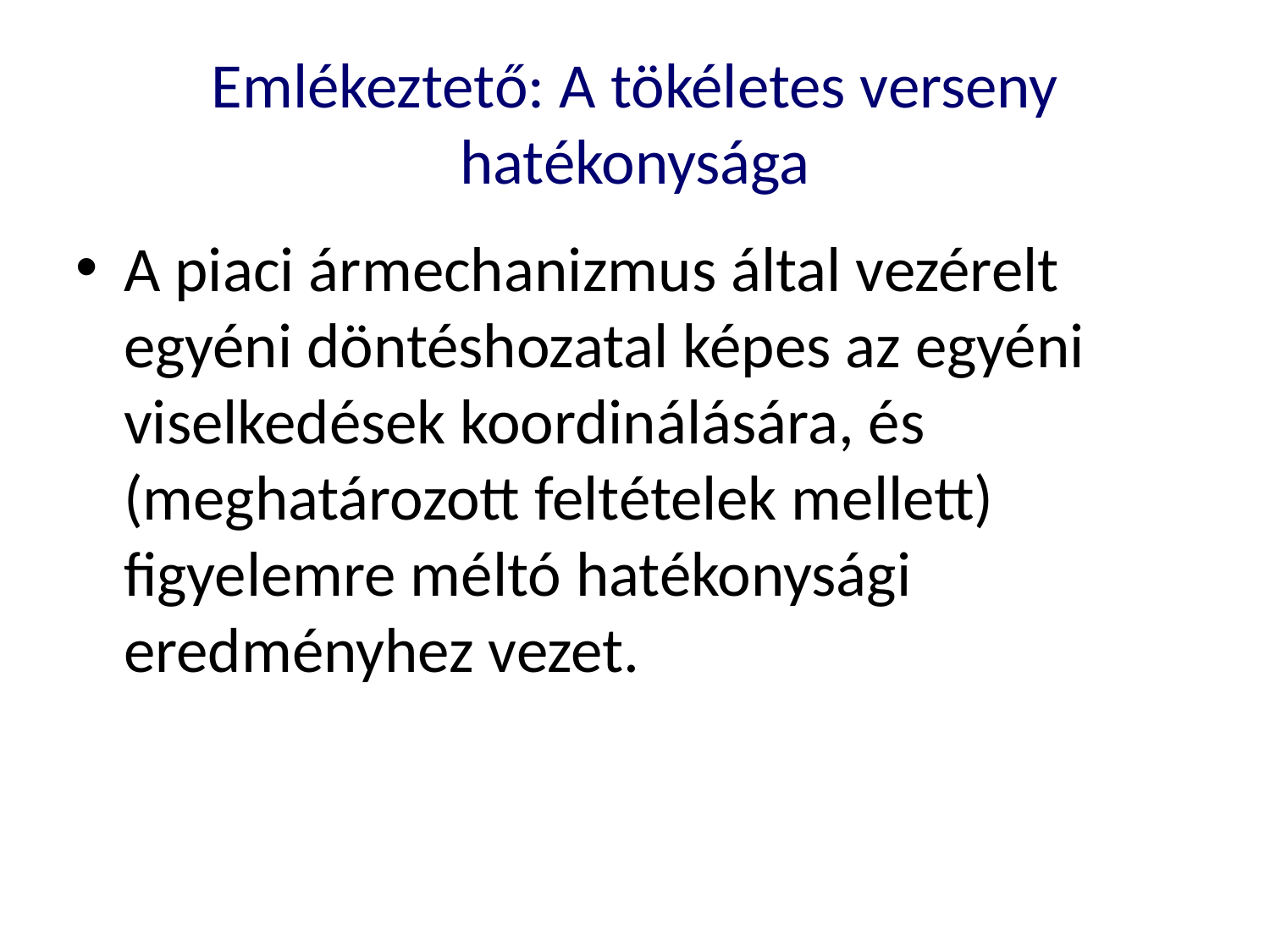

Emlékeztető: A tökéletes verseny hatékonysága
A piaci ármechanizmus által vezérelt egyéni döntéshozatal képes az egyéni viselkedések koordinálására, és (meghatározott feltételek mellett) figyelemre méltó hatékonysági eredményhez vezet.